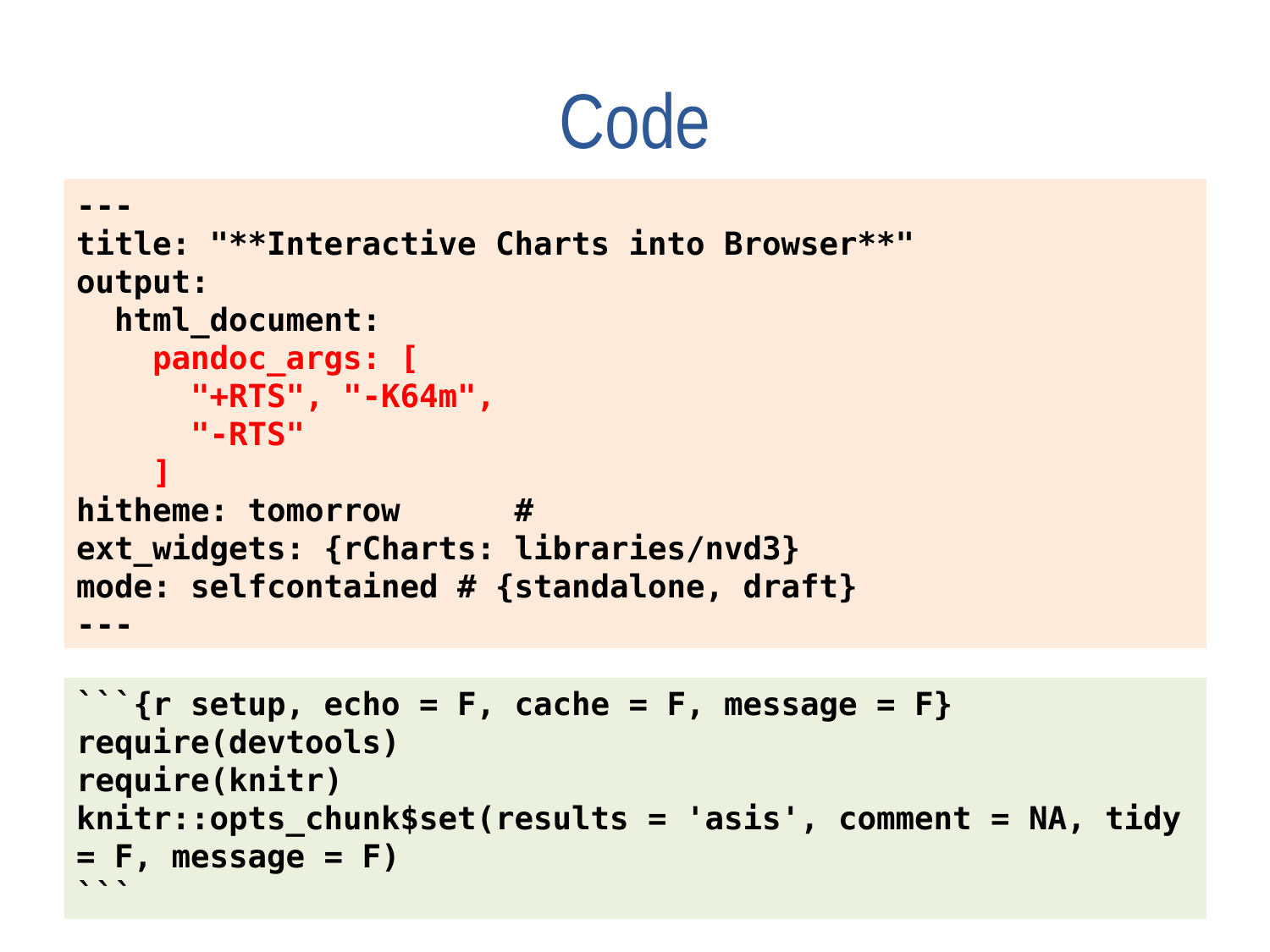

# Code
---
title: "**Interactive Charts into Browser**"
output:
  html_document:
    pandoc_args: [
      "+RTS", "-K64m",
      "-RTS"
    ]
hitheme: tomorrow      #
ext_widgets: {rCharts: libraries/nvd3}
mode: selfcontained # {standalone, draft}
---
```{r setup, echo = F, cache = F, message = F}
require(devtools)
require(knitr)
knitr::opts_chunk$set(results = 'asis', comment = NA, tidy = F, message = F)
```